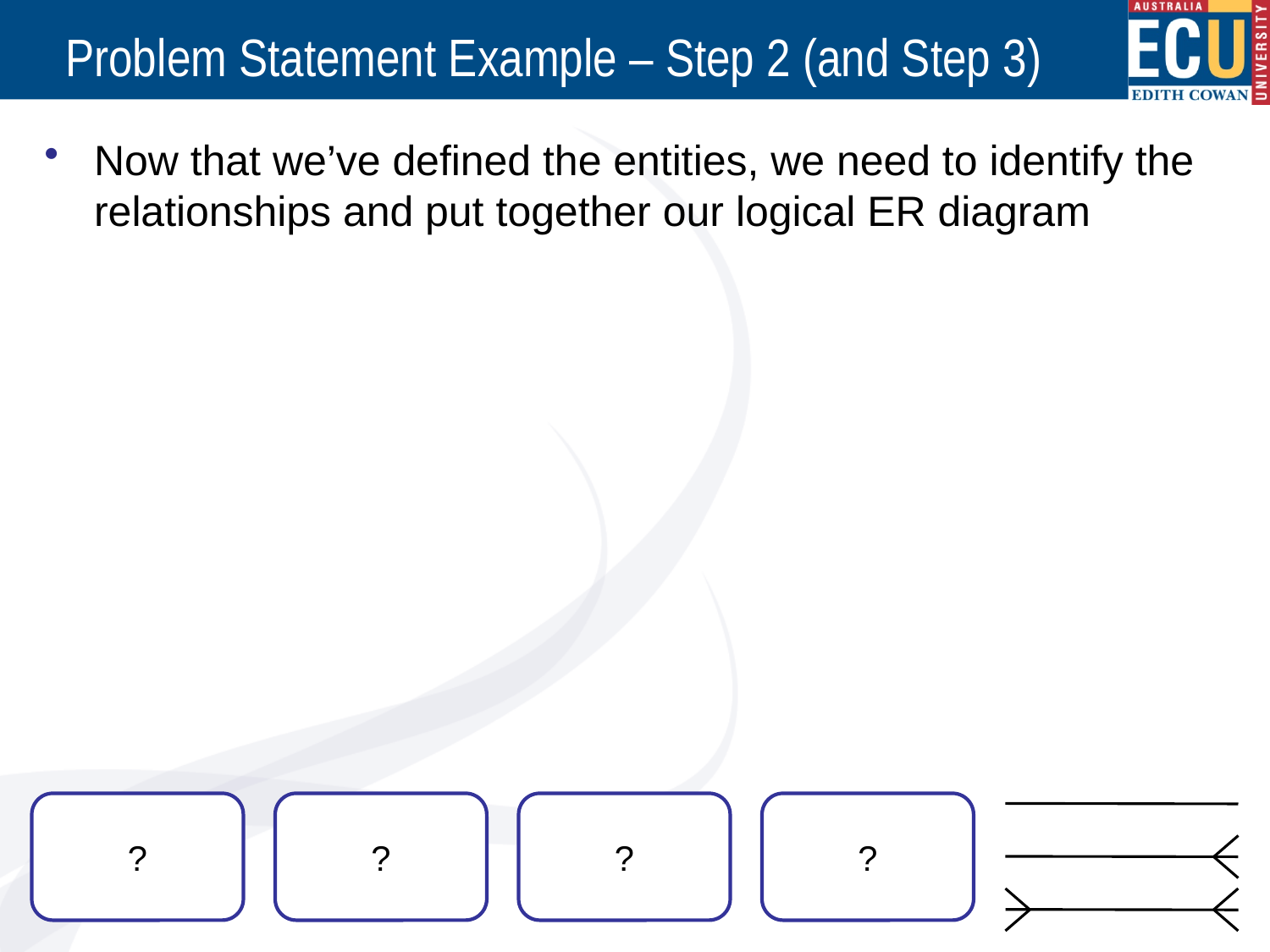

# Problem Statement Example – Step 2 (and Step 3)
Now that we’ve defined the entities, we need to identify the relationships and put together our logical ER diagram
?
?
?
?